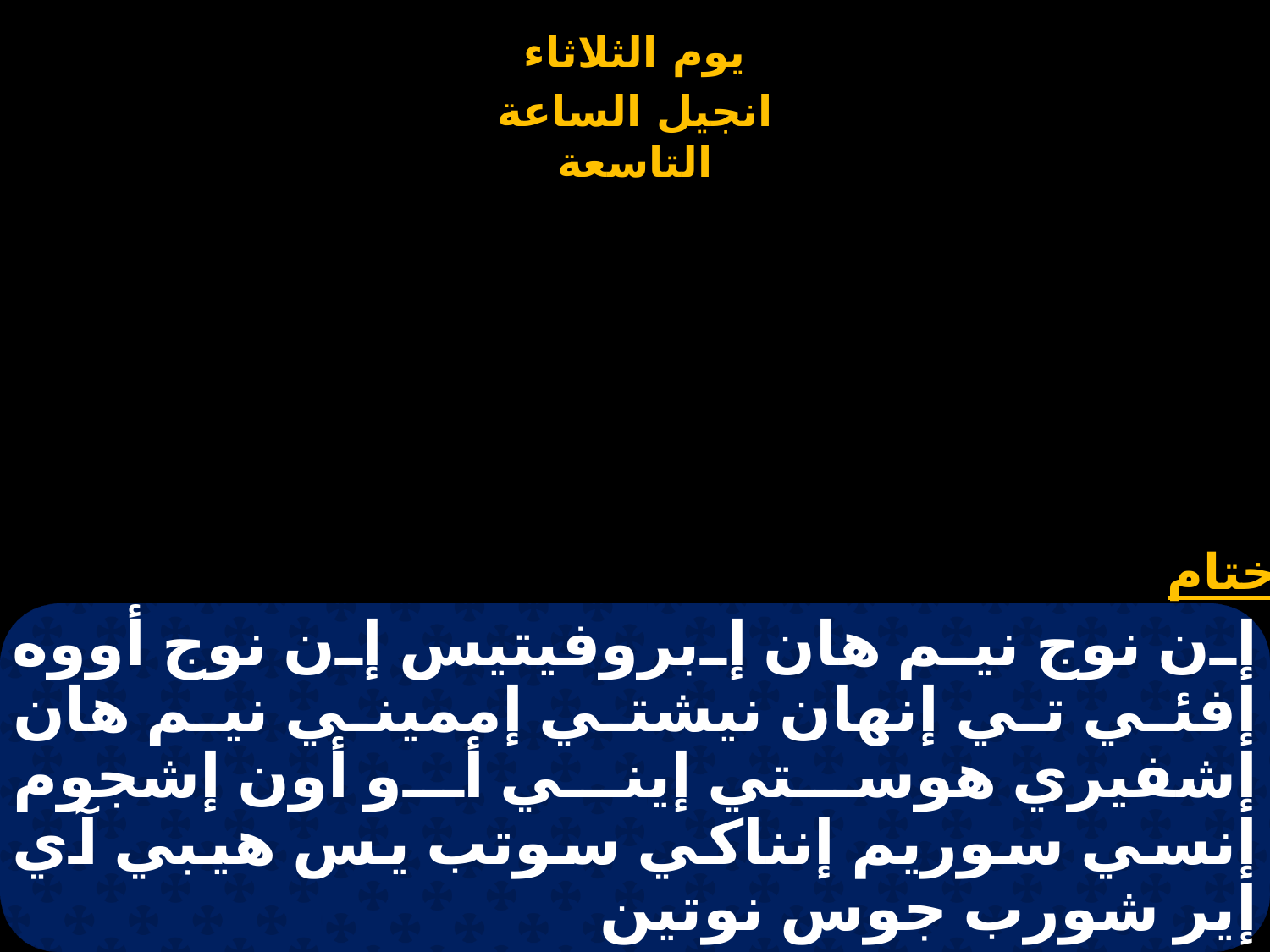

# إن نوج نيم هان إبروفيتيس إن نوج أووه إفئي تي إنهان نيشتي إمميني نيم هان إشفيري هوستي إيني أو أون إشجوم إنسي سوريم إنناكي سوتب يس هيبي آي إير شورب جوس نوتين